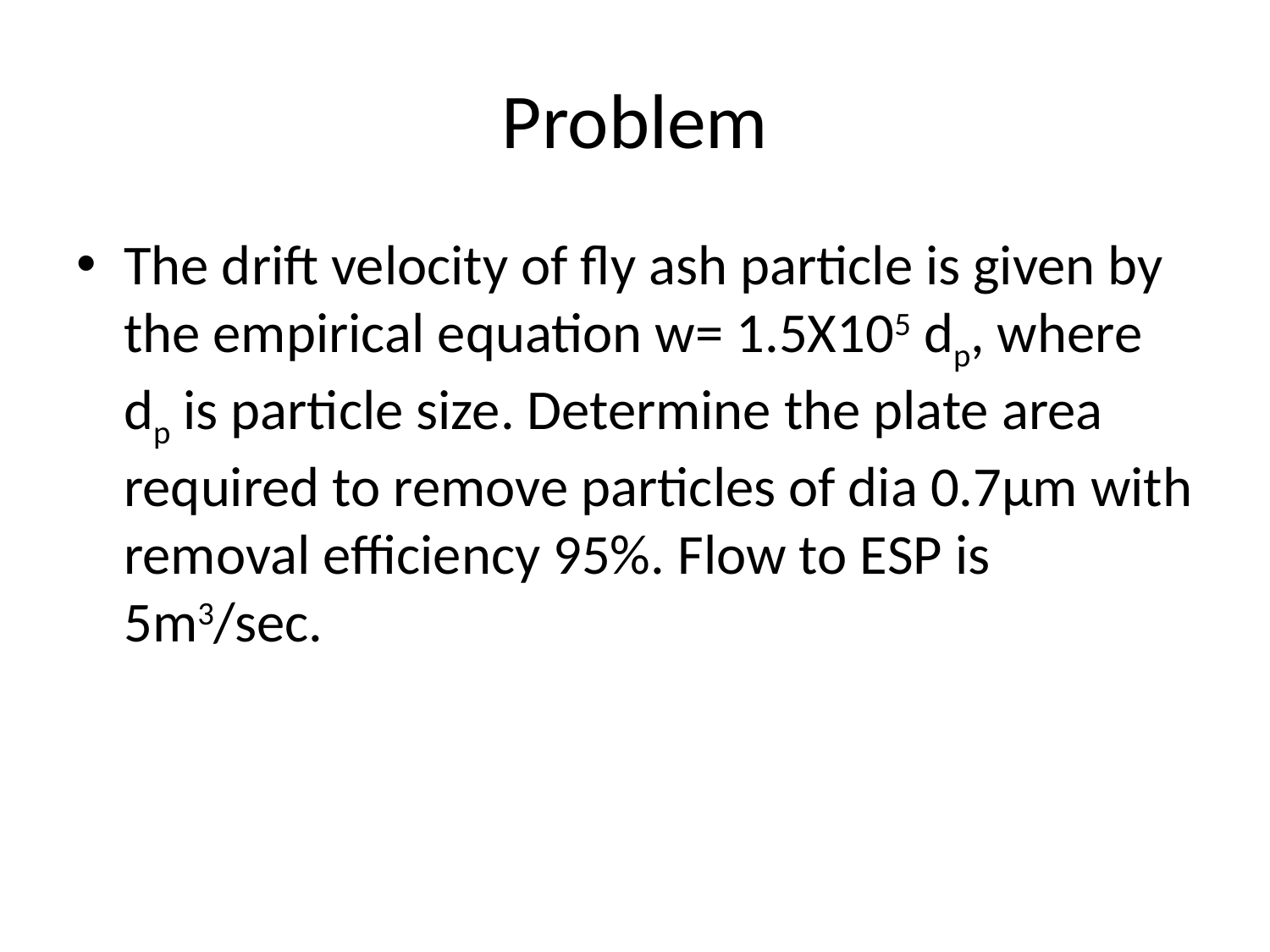

# Problem
The drift velocity of fly ash particle is given by the empirical equation w= 1.5X105 dp, where dp is particle size. Determine the plate area required to remove particles of dia 0.7µm with removal efficiency 95%. Flow to ESP is 5m3/sec.